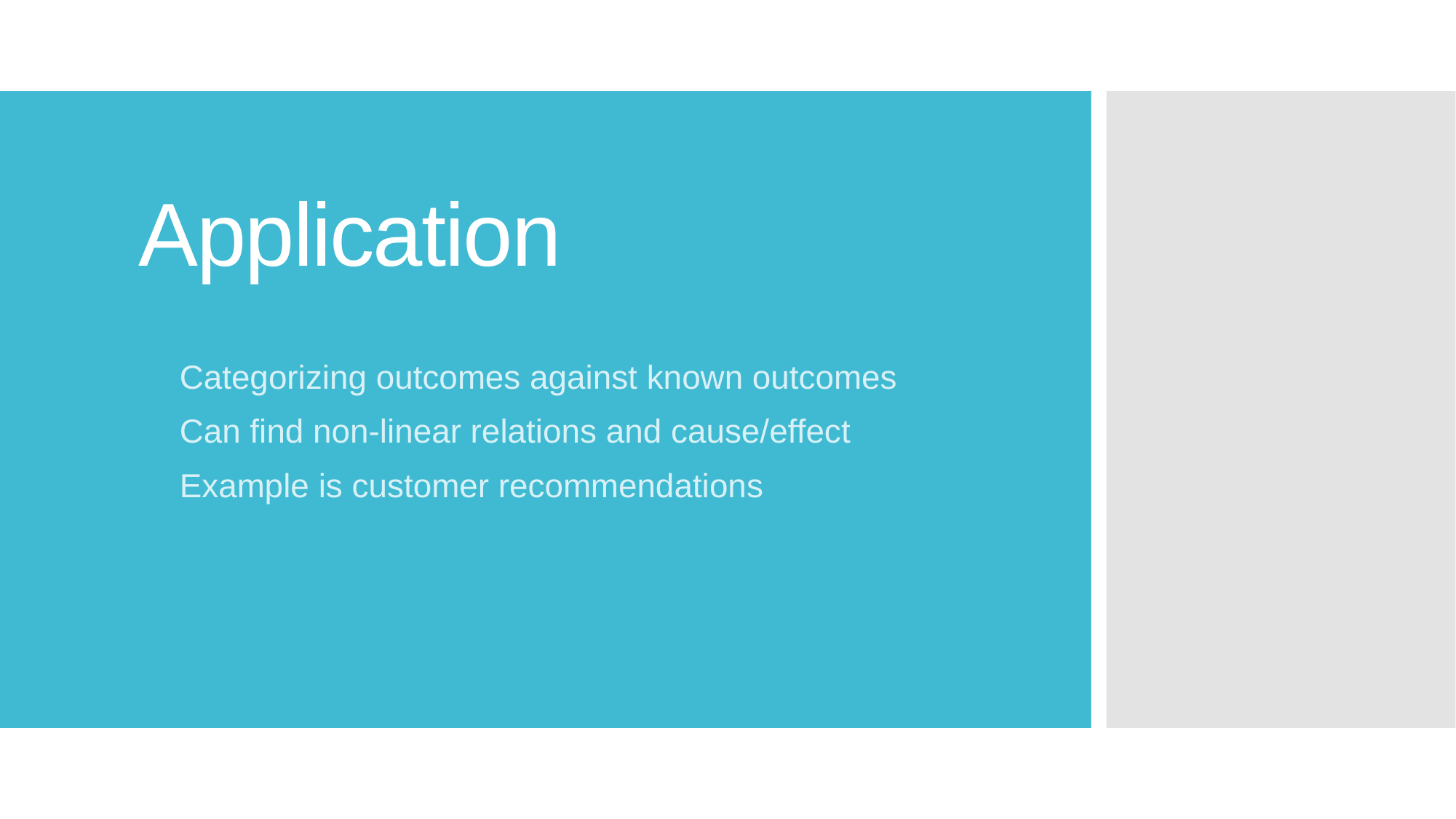

# Application
Categorizing outcomes against known outcomes
Can find non-linear relations and cause/effect
Example is customer recommendations